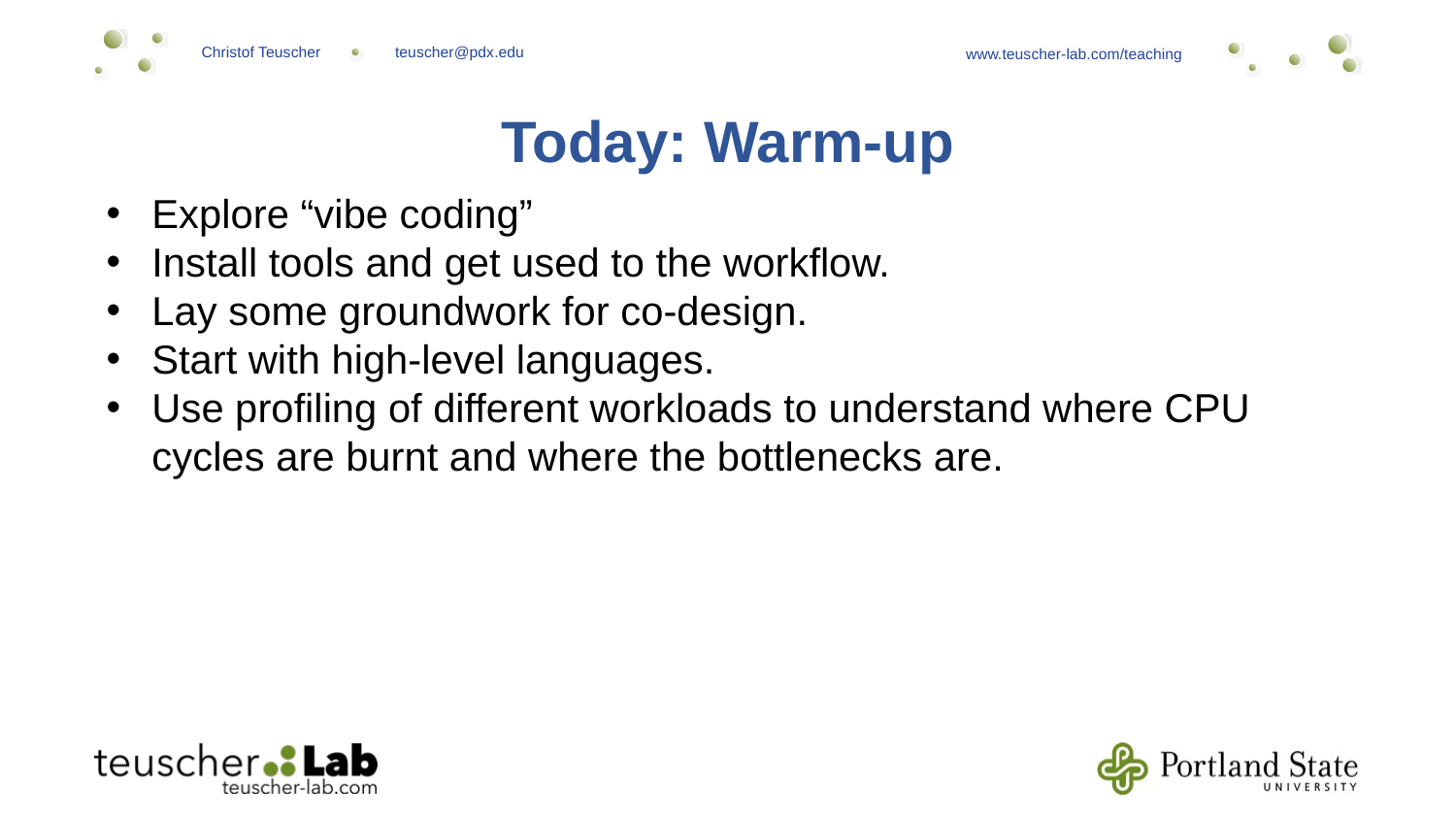

Today: Warm-up
Explore “vibe coding”
Install tools and get used to the workflow.
Lay some groundwork for co-design.
Start with high-level languages.
Use profiling of different workloads to understand where CPU cycles are burnt and where the bottlenecks are.